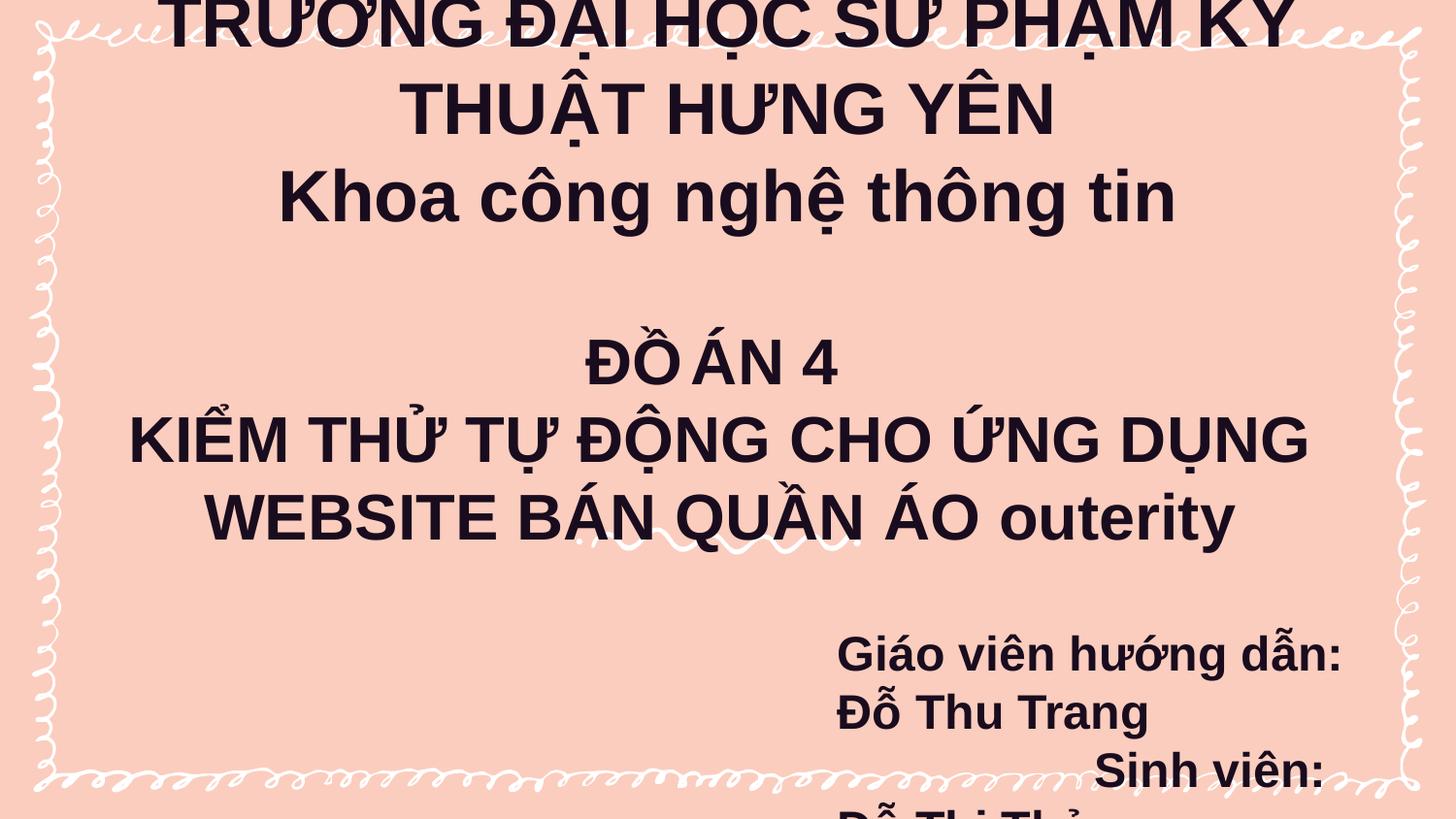

# TRƯỜNG ĐẠI HỌC SƯ PHẠM KỸ THUẬT HƯNG YÊN Khoa công nghệ thông tin
ĐỒ ÁN 4
KIỂM THỬ TỰ ĐỘNG CHO ỨNG DỤNG WEBSITE BÁN QUẦN ÁO outerity
Giáo viên hướng dẫn: Đỗ Thu Trang
                   Sinh viên: Đỗ Thị Thảo